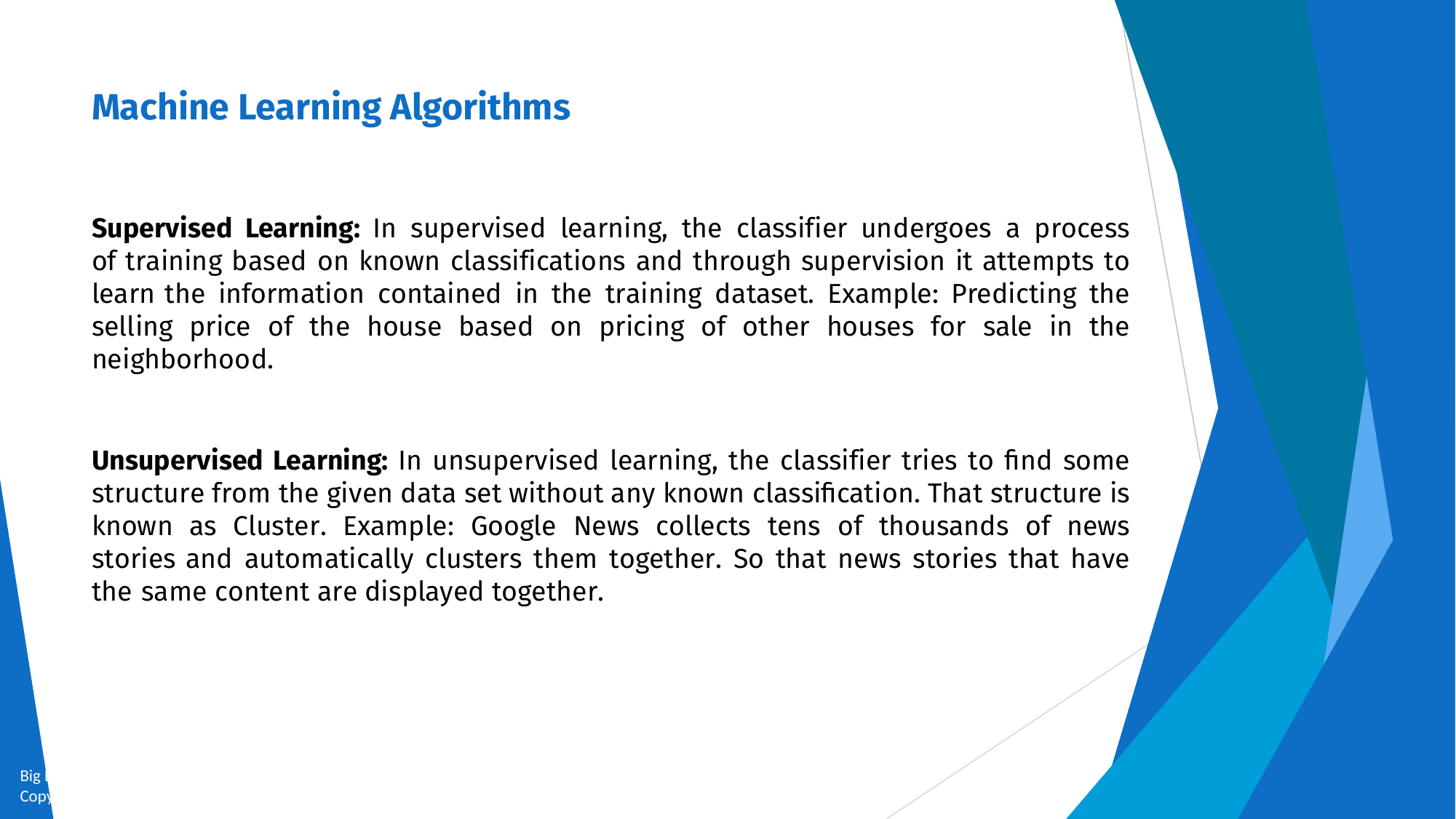

# Machine Learning Algorithms
Supervised Learning: In supervised learning, the classifier undergoes a process of training based on known classifications and through supervision it attempts to learn the information contained in the training dataset. Example: Predicting the selling price of the house based on pricing of other houses for sale in the neighborhood.

Unsupervised Learning: In unsupervised learning, the classifier tries to find some structure from the given data set without any known classification. That structure is known as Cluster. Example: Google News collects tens of thousands of news stories and automatically clusters them together. So that news stories that have the same content are displayed together.
Big Data and Analytics by Seema Acharya and Subhashini Chellappan
Copyright 2015, WILEY INDIA PVT. LTD.